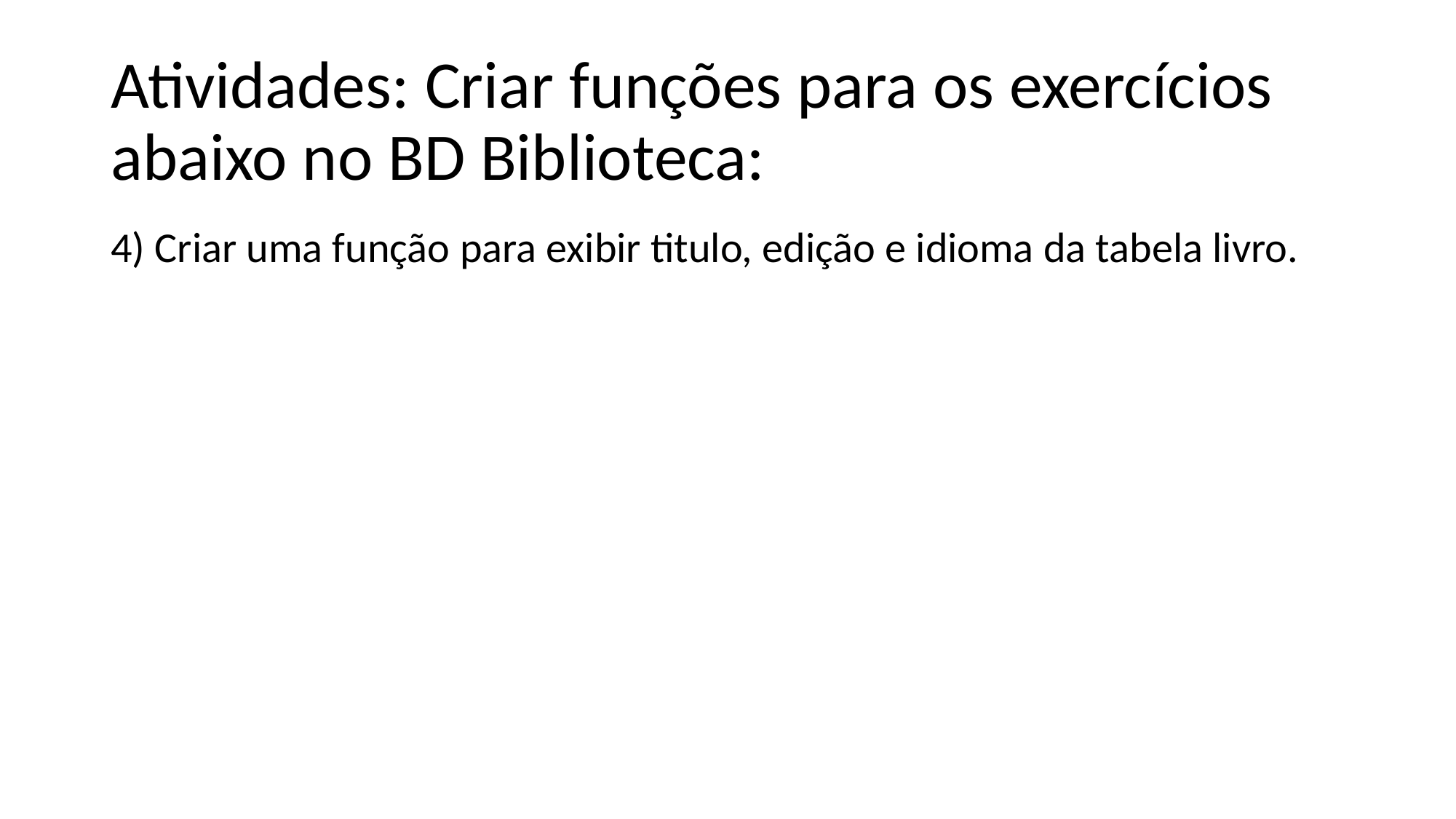

# Atividades: Criar funções para os exercícios abaixo no BD Biblioteca:
4) Criar uma função para exibir titulo, edição e idioma da tabela livro.